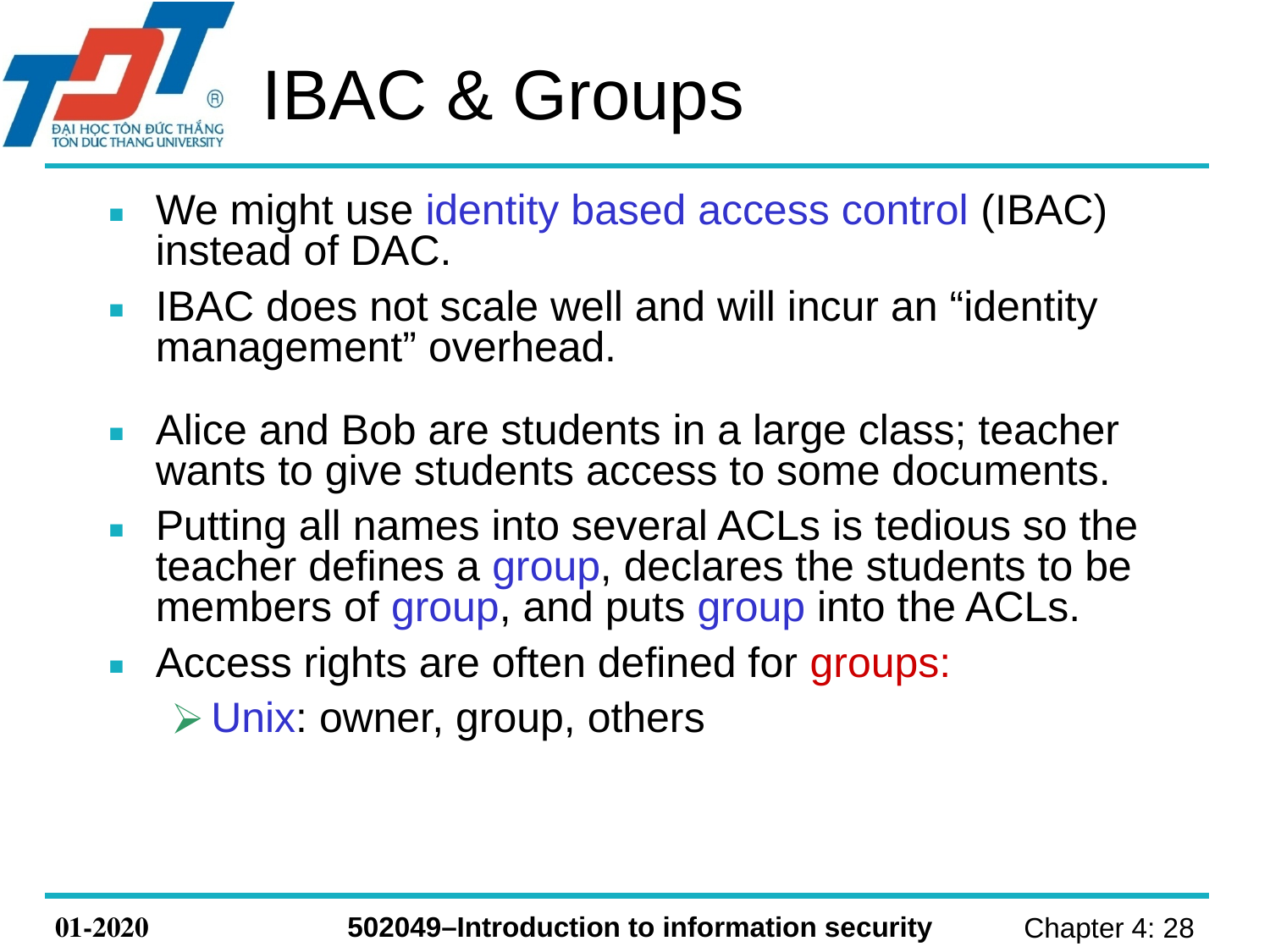

# IBAC & Groups
We might use identity based access control (IBAC) instead of DAC.
IBAC does not scale well and will incur an “identity management” overhead.

Alice and Bob are students in a large class; teacher wants to give students access to some documents.
Putting all names into several ACLs is tedious so the teacher defines a group, declares the students to be members of group, and puts group into the ACLs.
Access rights are often defined for groups:
Unix: owner, group, others